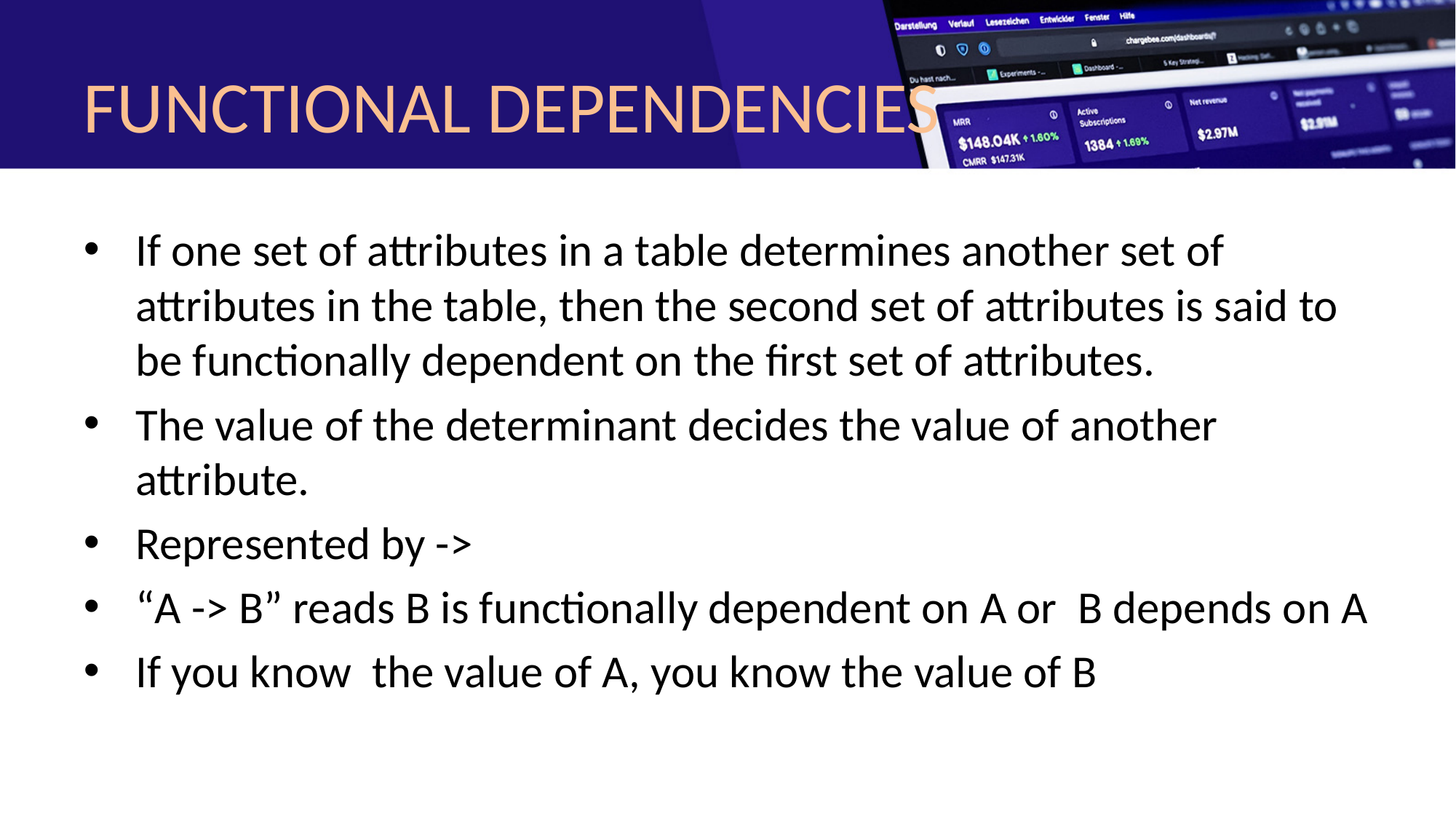

# FUNCTIONAL DEPENDENCIES
If one set of attributes in a table determines another set of attributes in the table, then the second set of attributes is said to be functionally dependent on the first set of attributes.
The value of the determinant decides the value of another attribute.
Represented by ->
“A -> B” reads B is functionally dependent on A or  B depends on A
If you know  the value of A, you know the value of B